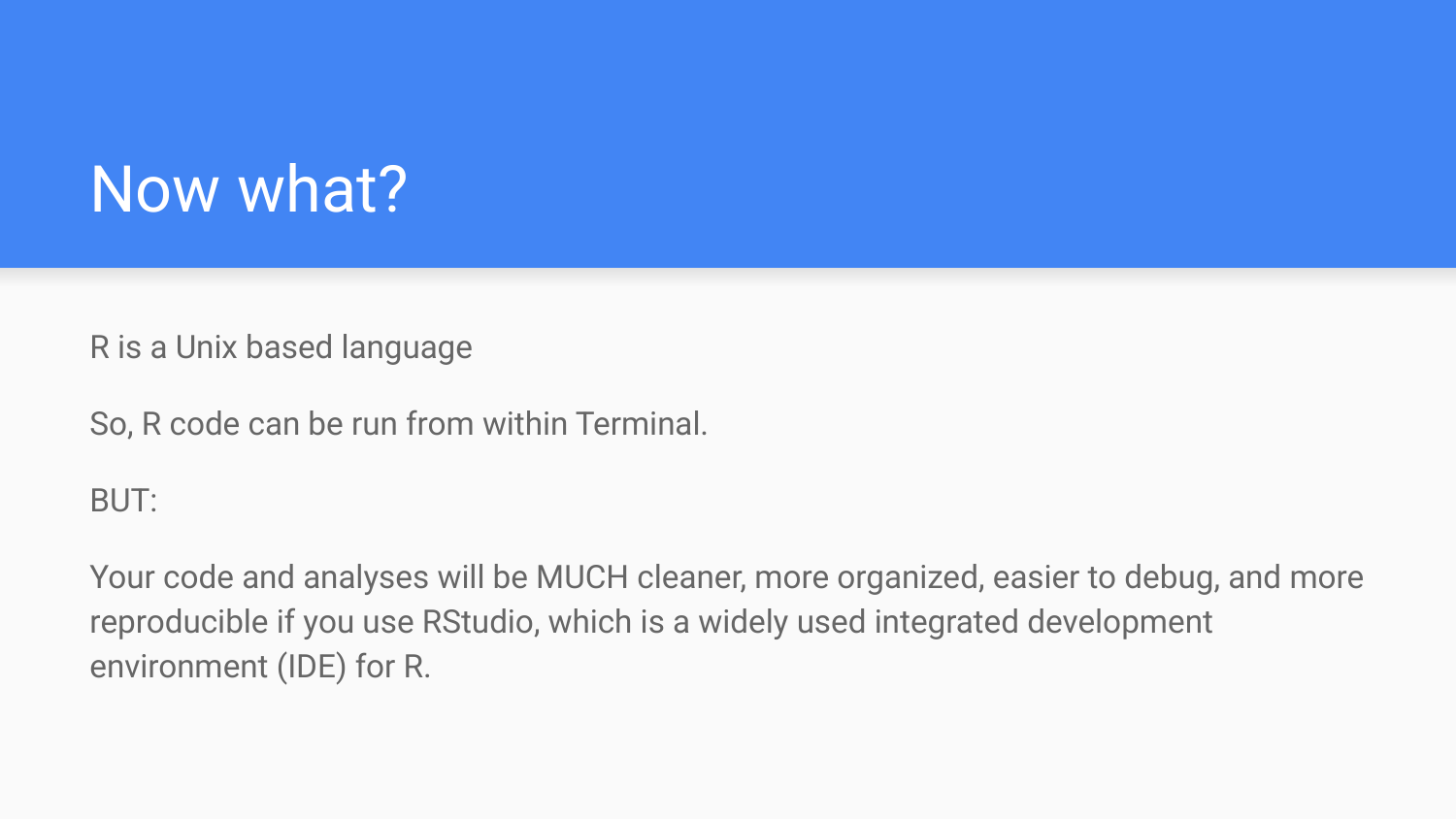

# Now what?
R is a Unix based language
So, R code can be run from within Terminal.
BUT:
Your code and analyses will be MUCH cleaner, more organized, easier to debug, and more reproducible if you use RStudio, which is a widely used integrated development environment (IDE) for R.